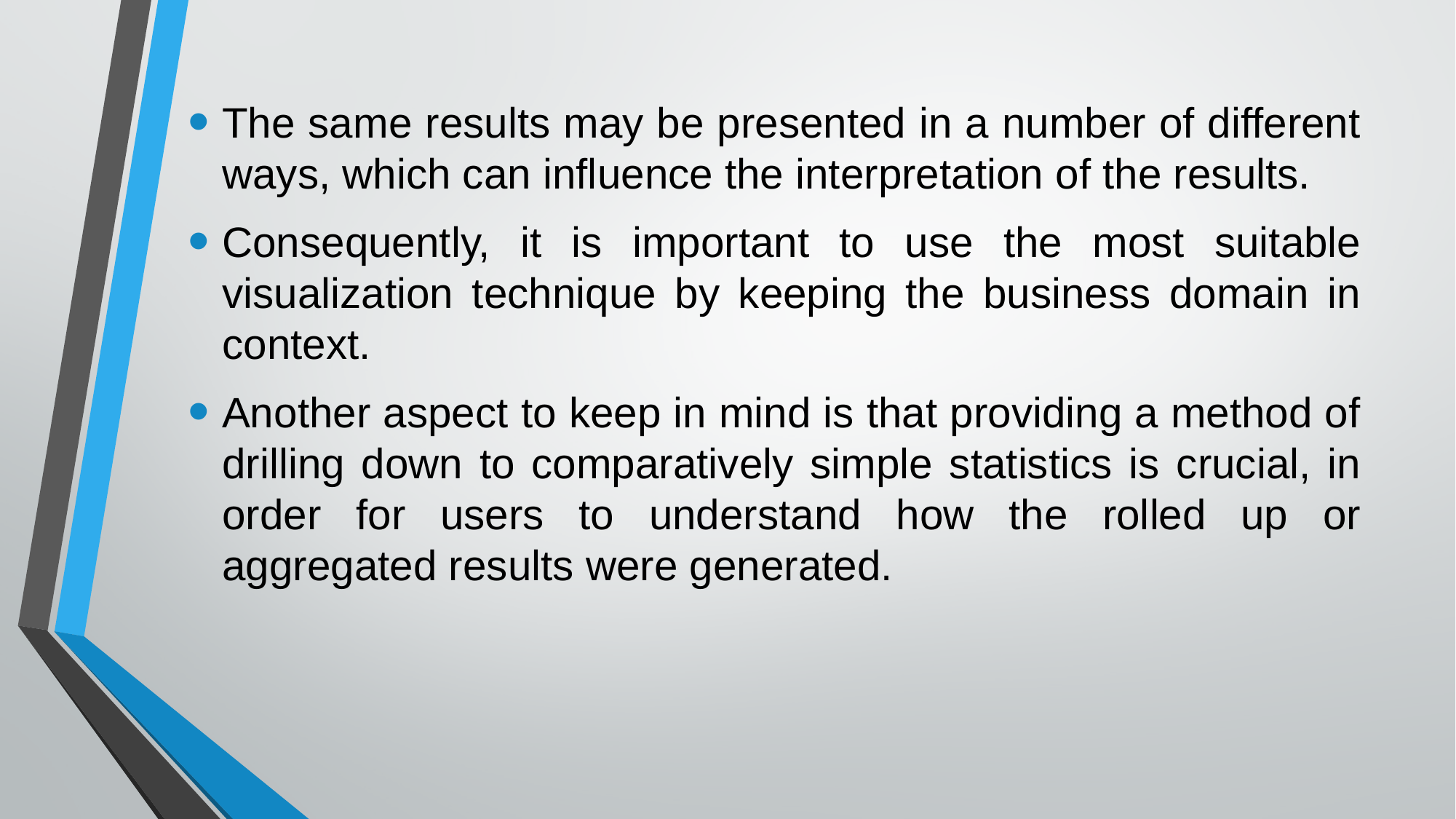

The same results may be presented in a number of different ways, which can influence the interpretation of the results.
Consequently, it is important to use the most suitable visualization technique by keeping the business domain in context.
Another aspect to keep in mind is that providing a method of drilling down to comparatively simple statistics is crucial, in order for users to understand how the rolled up or aggregated results were generated.